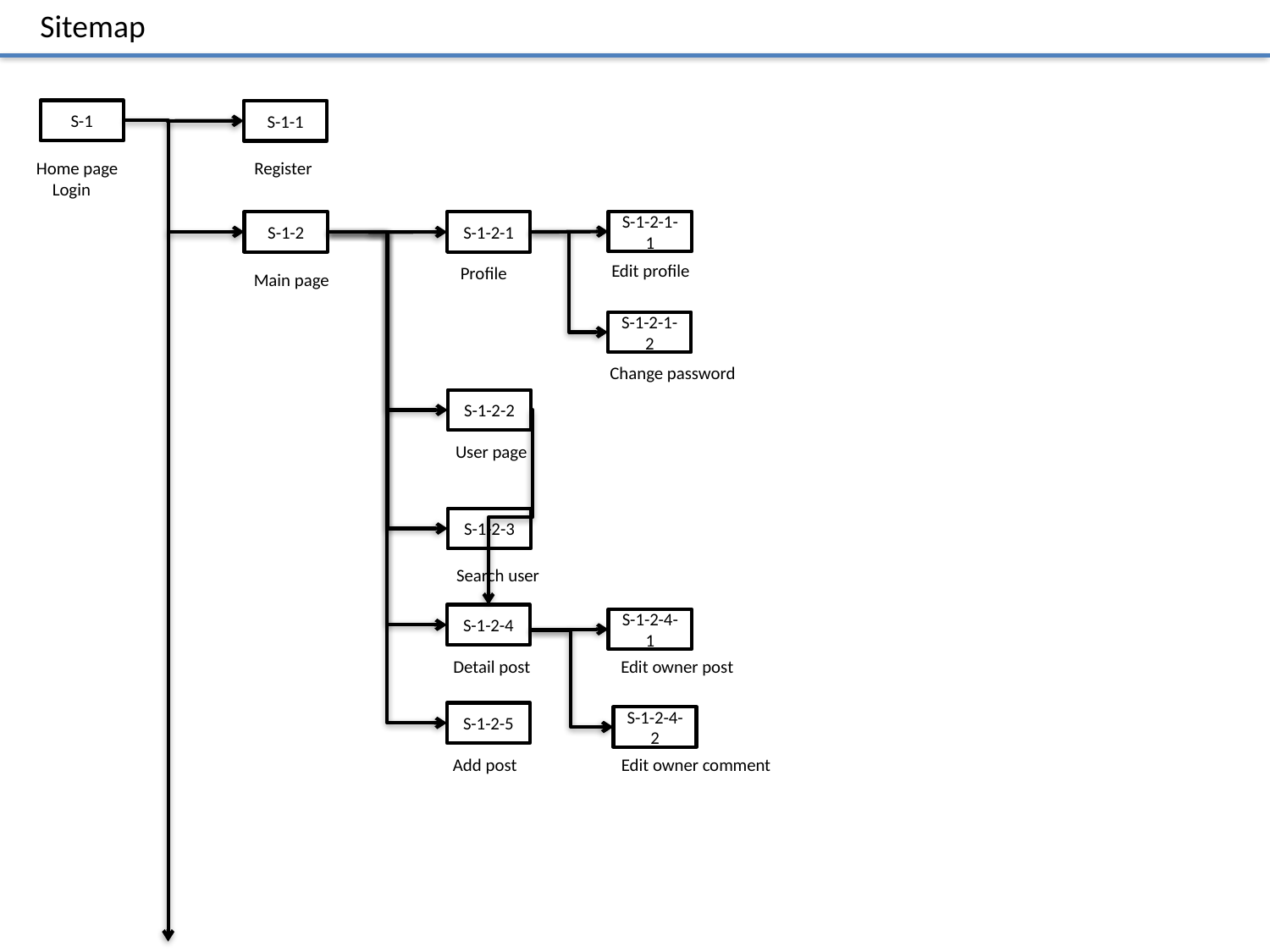

Sitemap
S-1
S-1-1
Home page
    Login
Register
S-1-2-1-1
S-1-2
S-1-2-1
Edit profile
Profile
Main page
S-1-2-1-2
Change password
S-1-2-2
User page
S-1-2-3
Search user
S-1-2-4
S-1-2-4-1
Detail post
Edit owner post
S-1-2-5
S-1-2-4-2
Add post
Edit owner comment